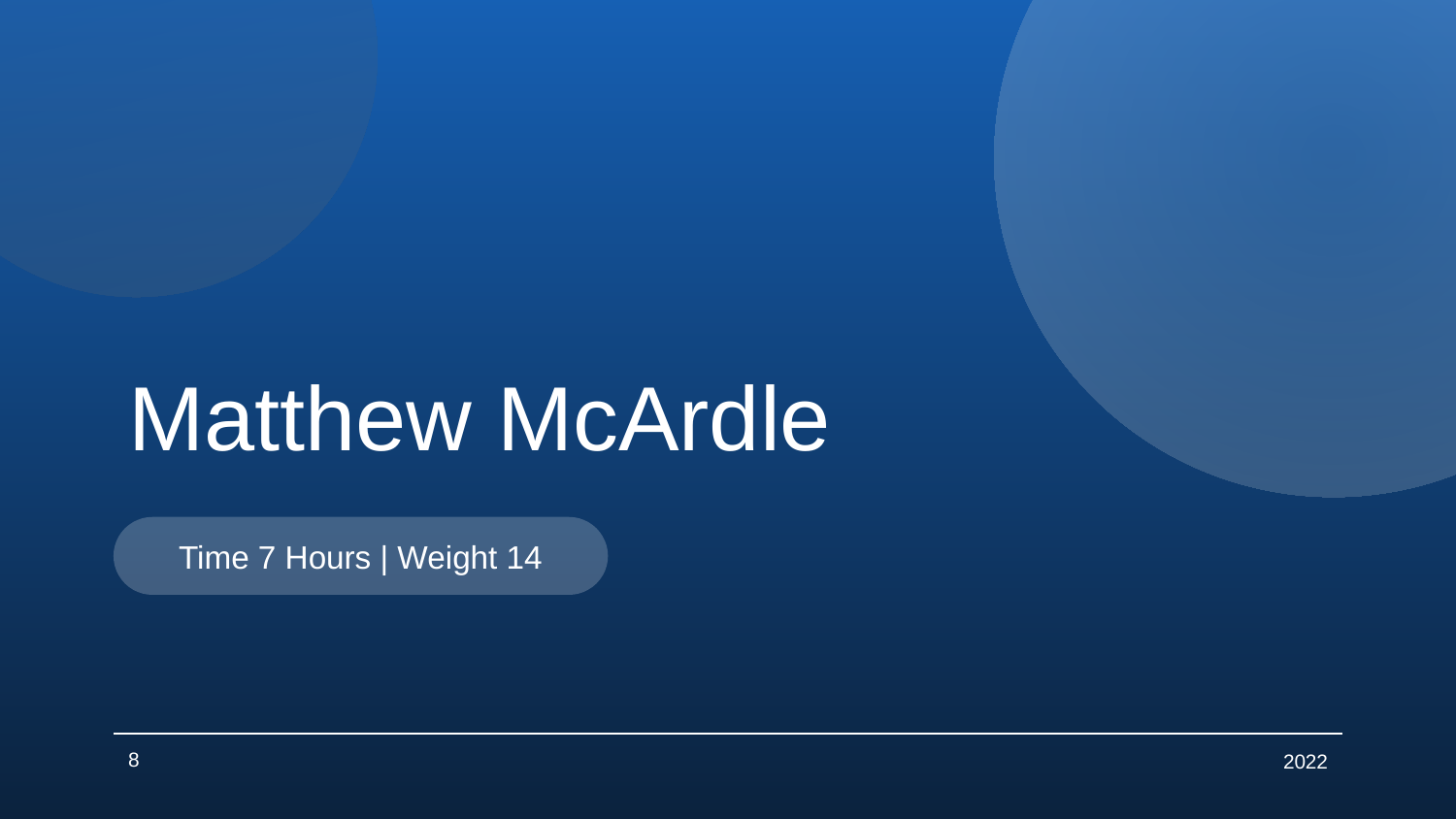

# Matthew McArdle

Time 7 Hours | Weight 14
8
2022